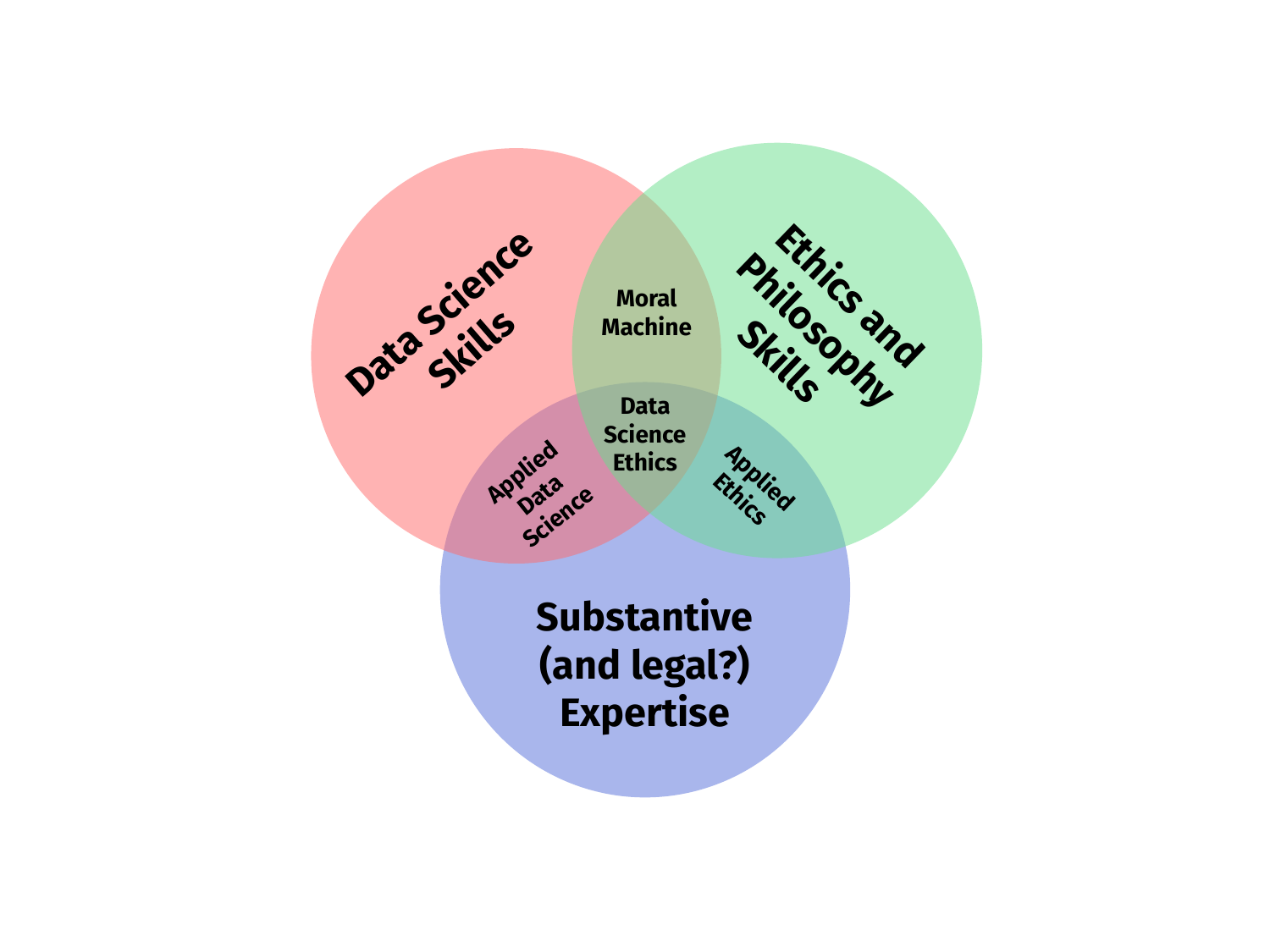

Ethics and Philosophy
Skills
Data Science Skills
Moral Machine

Data Science Ethics
Applied Data Science
Applied Ethics
Substantive
(and legal?) Expertise